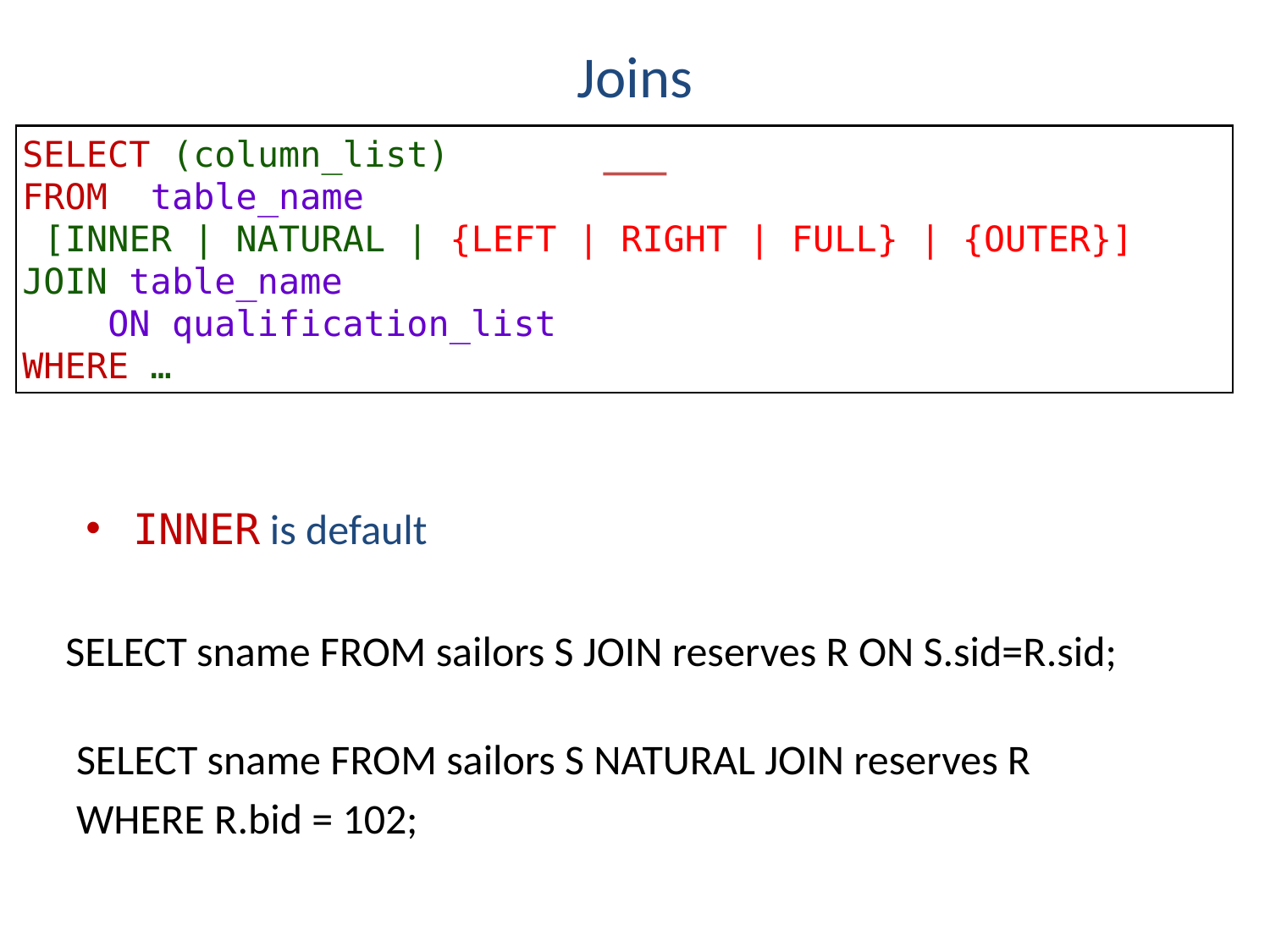

# Joins

SELECT (column_list)
FROM  table_name
 [INNER | NATURAL | {LEFT | RIGHT | FULL} | {OUTER}]    JOIN table_name
    ON qualification_list
WHERE …

INNER is default
SELECT sname FROM sailors S JOIN reserves R ON S.sid=R.sid;
SELECT sname FROM sailors S NATURAL JOIN reserves R
WHERE R.bid = 102;